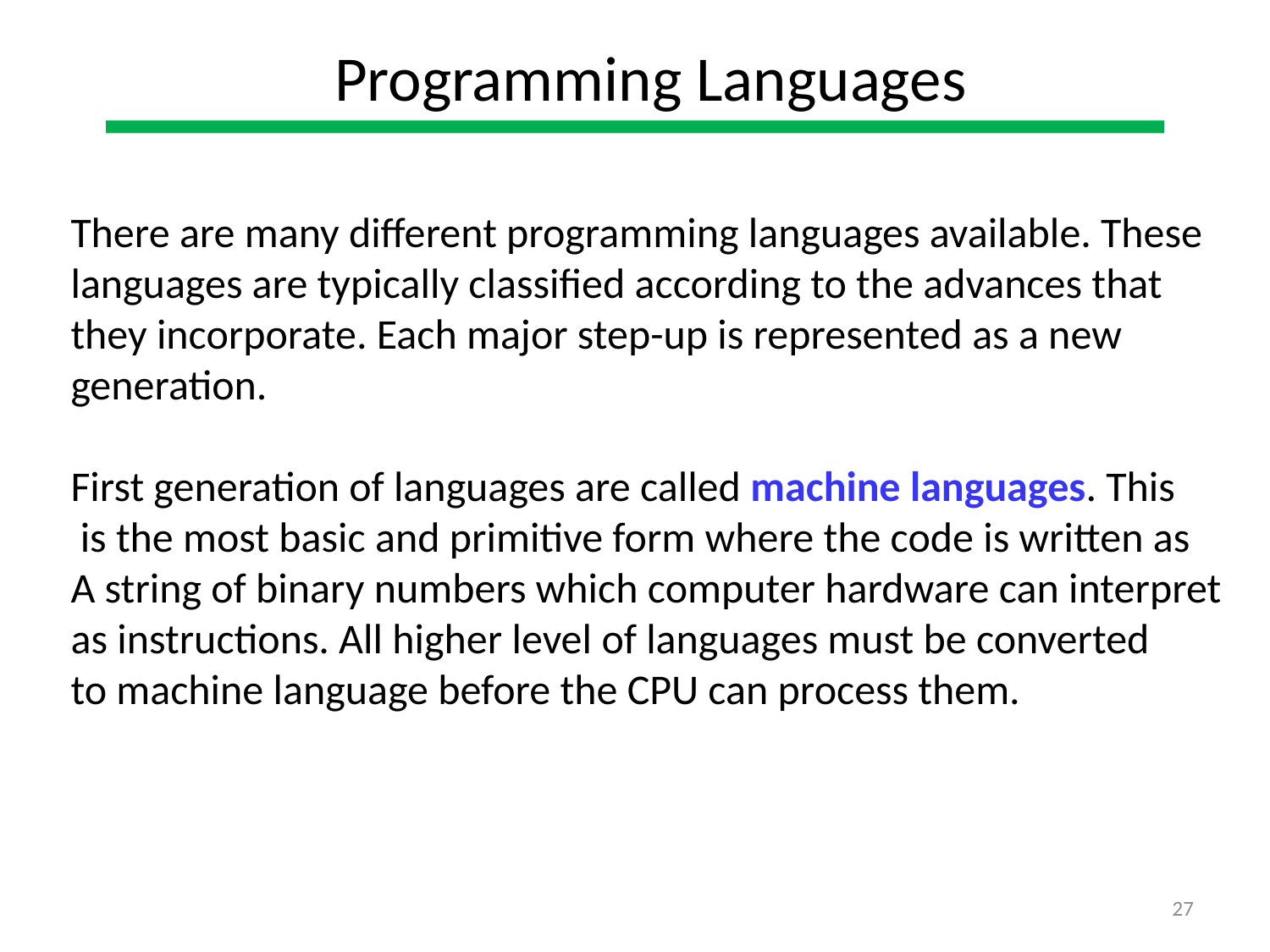

Programming Languages

There are many different programming languages available. These
languages are typically classified according to the advances that
they incorporate. Each major step-up is represented as a new
generation.

First generation of languages are called machine languages. This
 is the most basic and primitive form where the code is written as
A string of binary numbers which computer hardware can interpret
as instructions. All higher level of languages must be converted
to machine language before the CPU can process them.

27